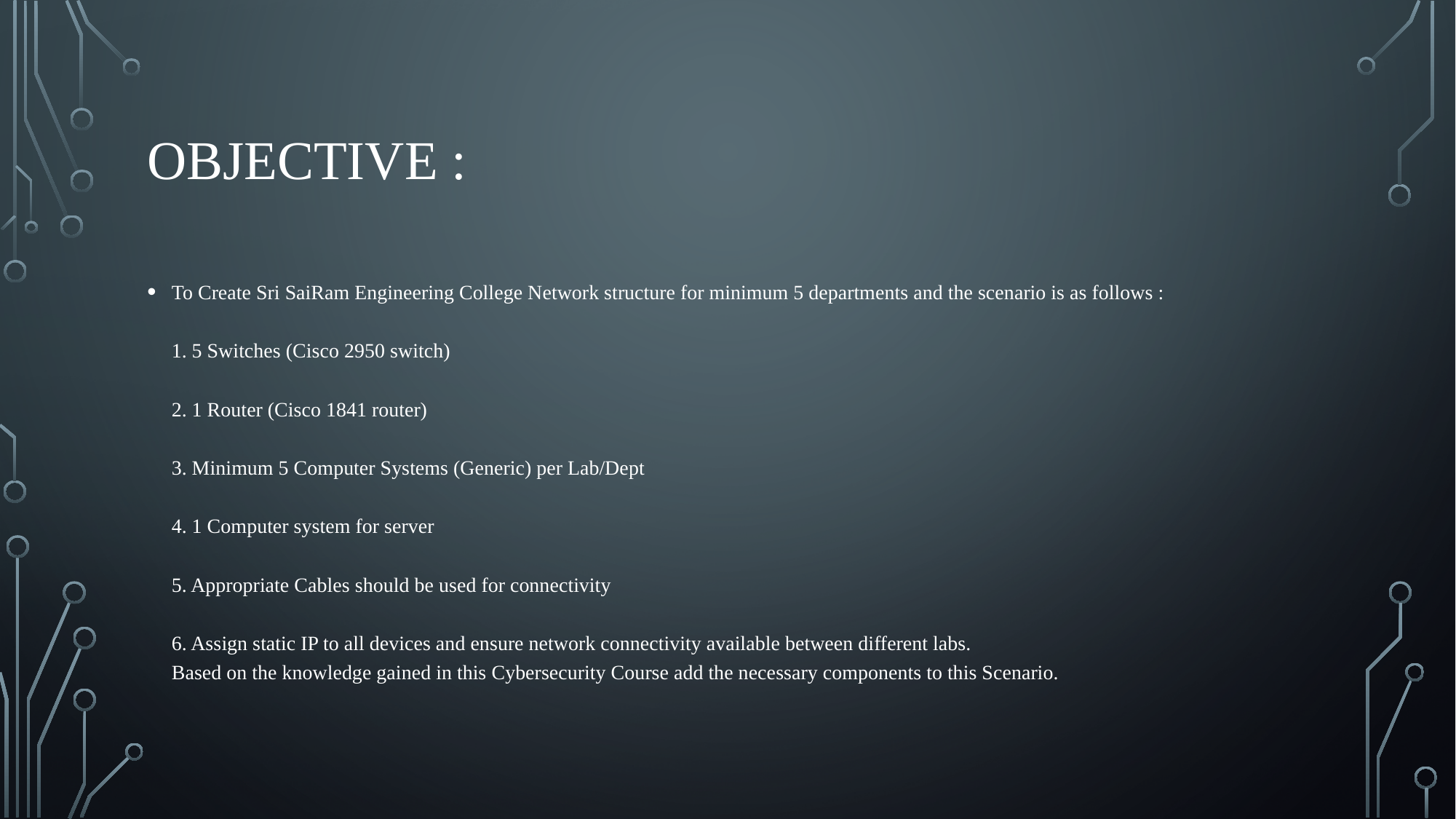

# Objective :
To Create Sri SaiRam Engineering College Network structure for minimum 5 departments and the scenario is as follows :
1. 5 Switches (Cisco 2950 switch)
2. 1 Router (Cisco 1841 router)
3. Minimum 5 Computer Systems (Generic) per Lab/Dept
4. 1 Computer system for server
5. Appropriate Cables should be used for connectivity
6. Assign static IP to all devices and ensure network connectivity available between different labs.
Based on the knowledge gained in this Cybersecurity Course add the necessary components to this Scenario.